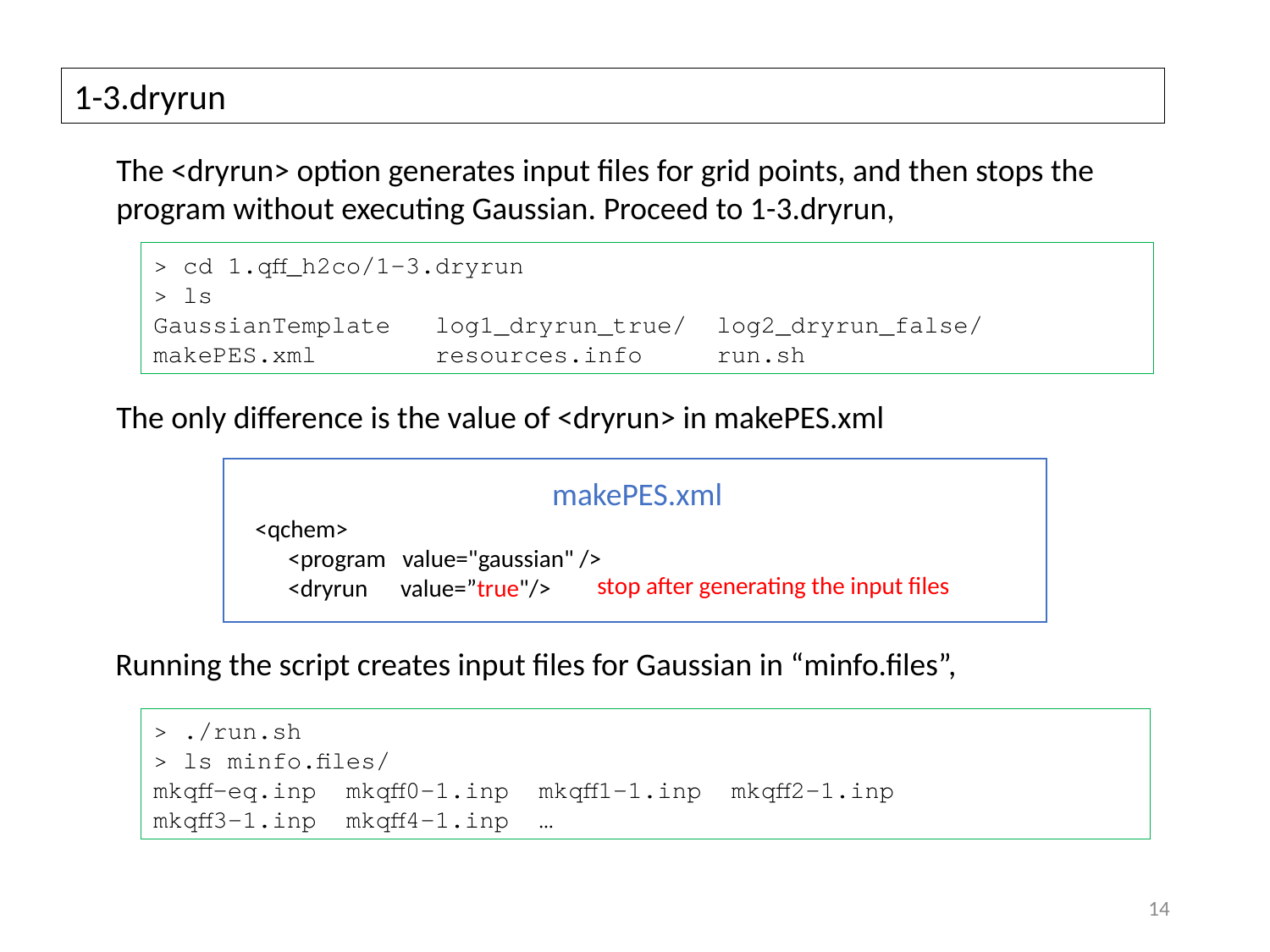

1-3.dryrun
The <dryrun> option generates input files for grid points, and then stops the program without executing Gaussian. Proceed to 1-3.dryrun,
> cd 1.qff_h2co/1-3.dryrun
> ls
GaussianTemplate   log1_dryrun_true/  log2_dryrun_false/ makePES.xml        resources.info     run.sh
The only difference is the value of <dryrun> in makePES.xml

makePES.xml
<qchem>
      <program   value="gaussian" />
      <dryrun      value=”true"/>
stop after generating the input files
Running the script creates input files for Gaussian in “minfo.files”,
> ./run.sh
> ls minfo.files/
mkqff-eq.inp  mkqff0-1.inp  mkqff1-1.inp  mkqff2-1.inp
mkqff3-1.inp  mkqff4-1.inp  …
14